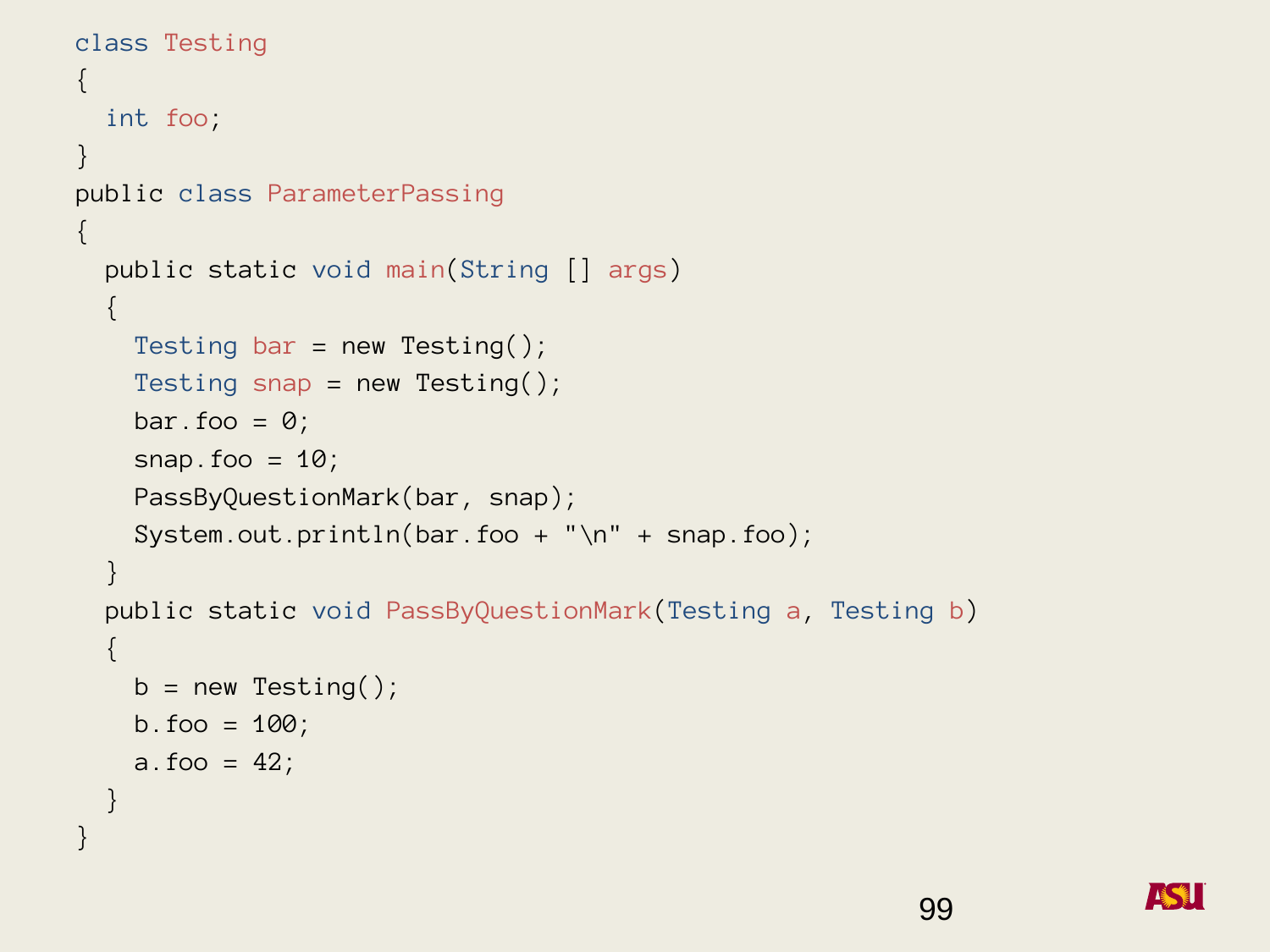

class Testing
{
  int foo;
}
public class ParameterPassing
{
  public static void main(String [] args)
  {
    Testing bar = new Testing();
    Testing snap = new Testing();
    bar.foo = 0;
    snap.foo = 10;
    PassByQuestionMark(bar, snap);
    System.out.println(bar.foo + "\n" + snap.foo);
  }
  public static void PassByQuestionMark(Testing a, Testing b)
  {
    b = new Testing();
    b.foo = 100;
    a.foo = 42;
  }
}
99